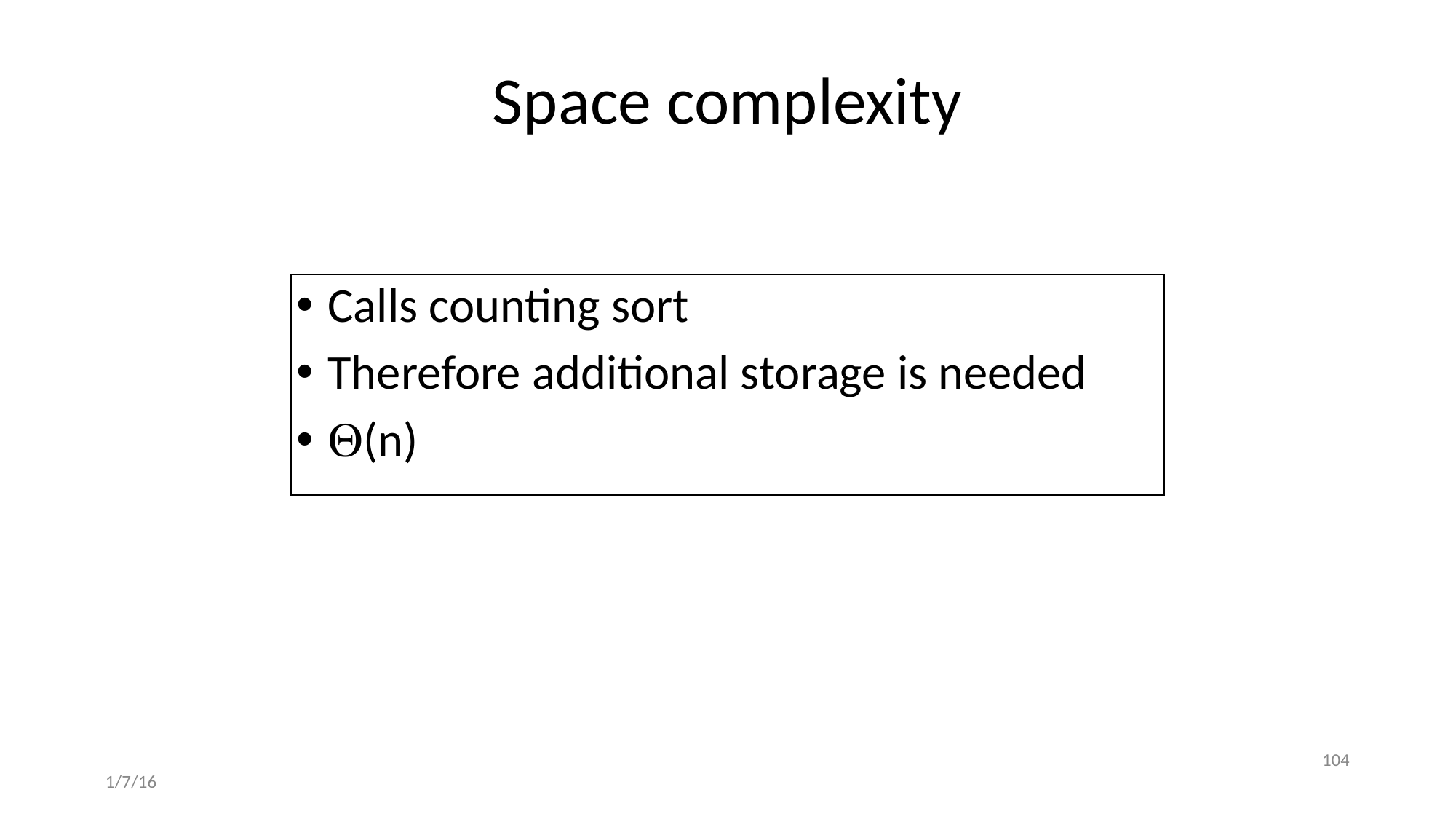

# Space complexity
Calls counting sort
Therefore additional storage is needed
Θ(n)
104
1/7/16